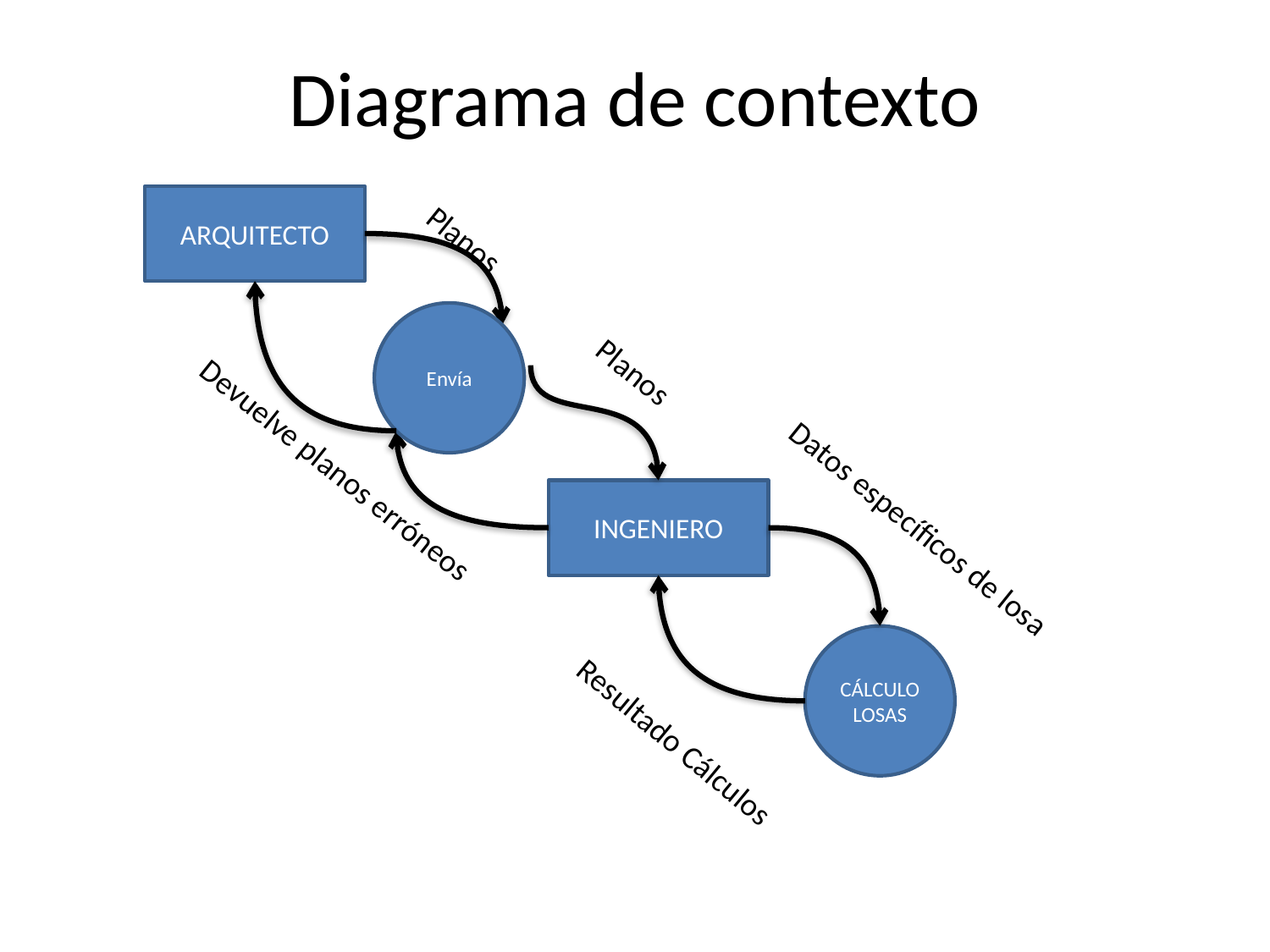

# Diagrama de contexto
ARQUITECTO
Planos
Envía
Planos
Devuelve planos erróneos
INGENIERO
Datos específicos de losa
CÁLCULO
LOSAS
Resultado Cálculos